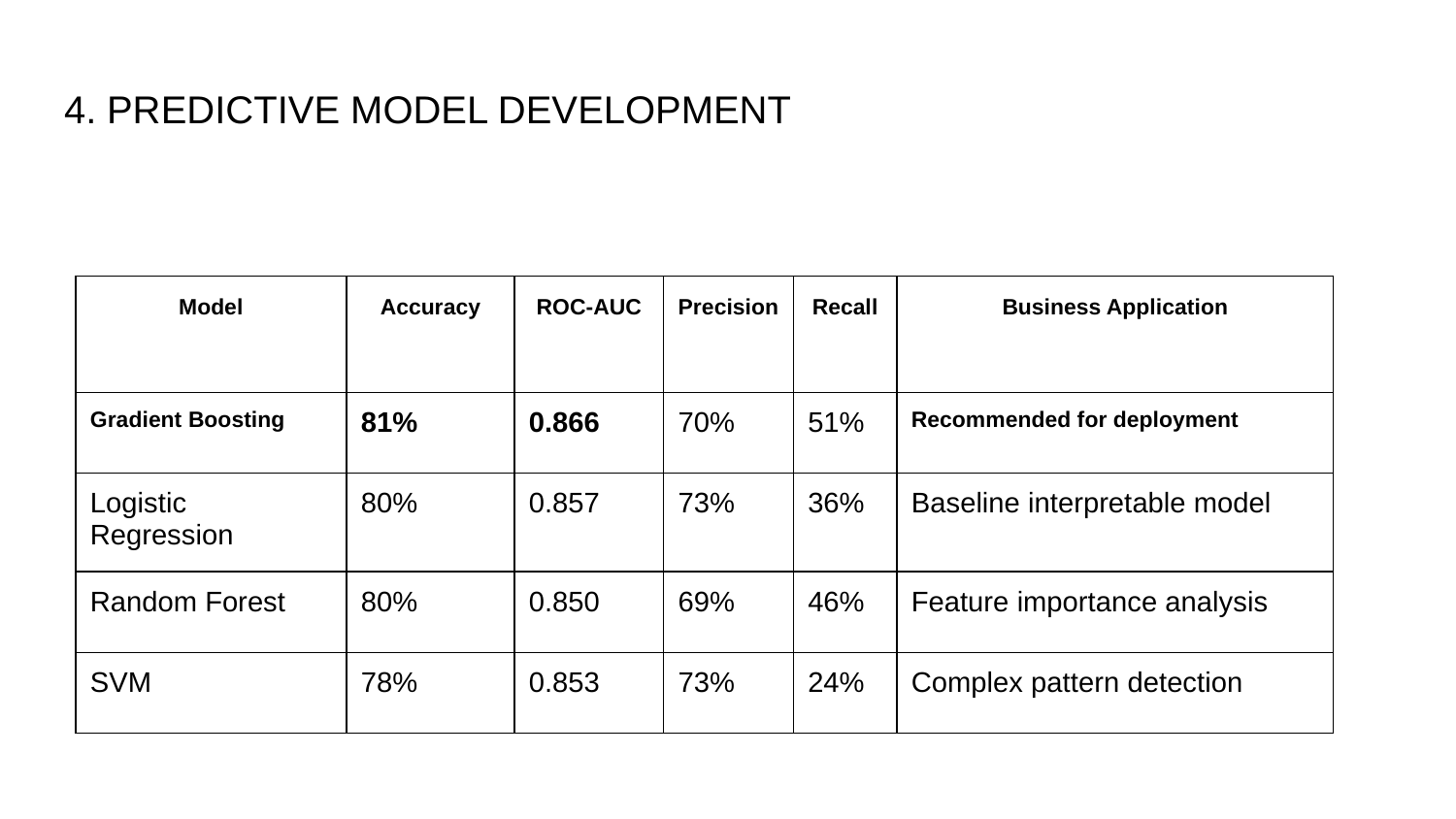

# 4. PREDICTIVE MODEL DEVELOPMENT
| Model | Accuracy | ROC-AUC | Precision | Recall | Business Application |
| --- | --- | --- | --- | --- | --- |
| Gradient Boosting | 81% | 0.866 | 70% | 51% | Recommended for deployment |
| Logistic Regression | 80% | 0.857 | 73% | 36% | Baseline interpretable model |
| Random Forest | 80% | 0.850 | 69% | 46% | Feature importance analysis |
| SVM | 78% | 0.853 | 73% | 24% | Complex pattern detection |